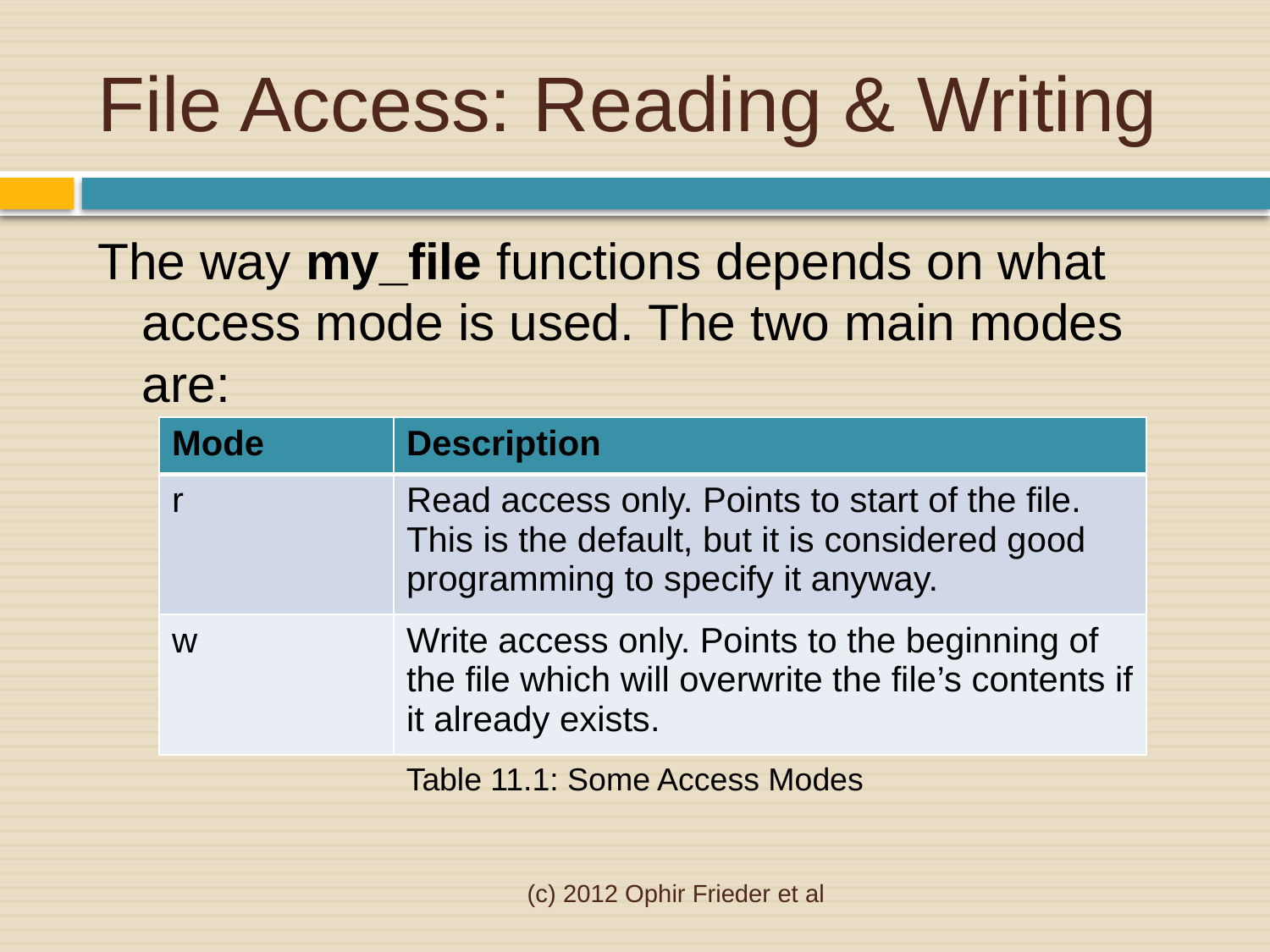

# File Access: Reading & Writing
The way my_file functions depends on what access mode is used. The two main modes are:

| Mode | Description |
| --- | --- |
| r | Read access only. Points to start of the file. This is the default, but it is considered good programming to specify it anyway. |
| w | Write access only. Points to the beginning of the file which will overwrite the file’s contents if it already exists. |
Table 11.1: Some Access Modes
(c) 2012 Ophir Frieder et al